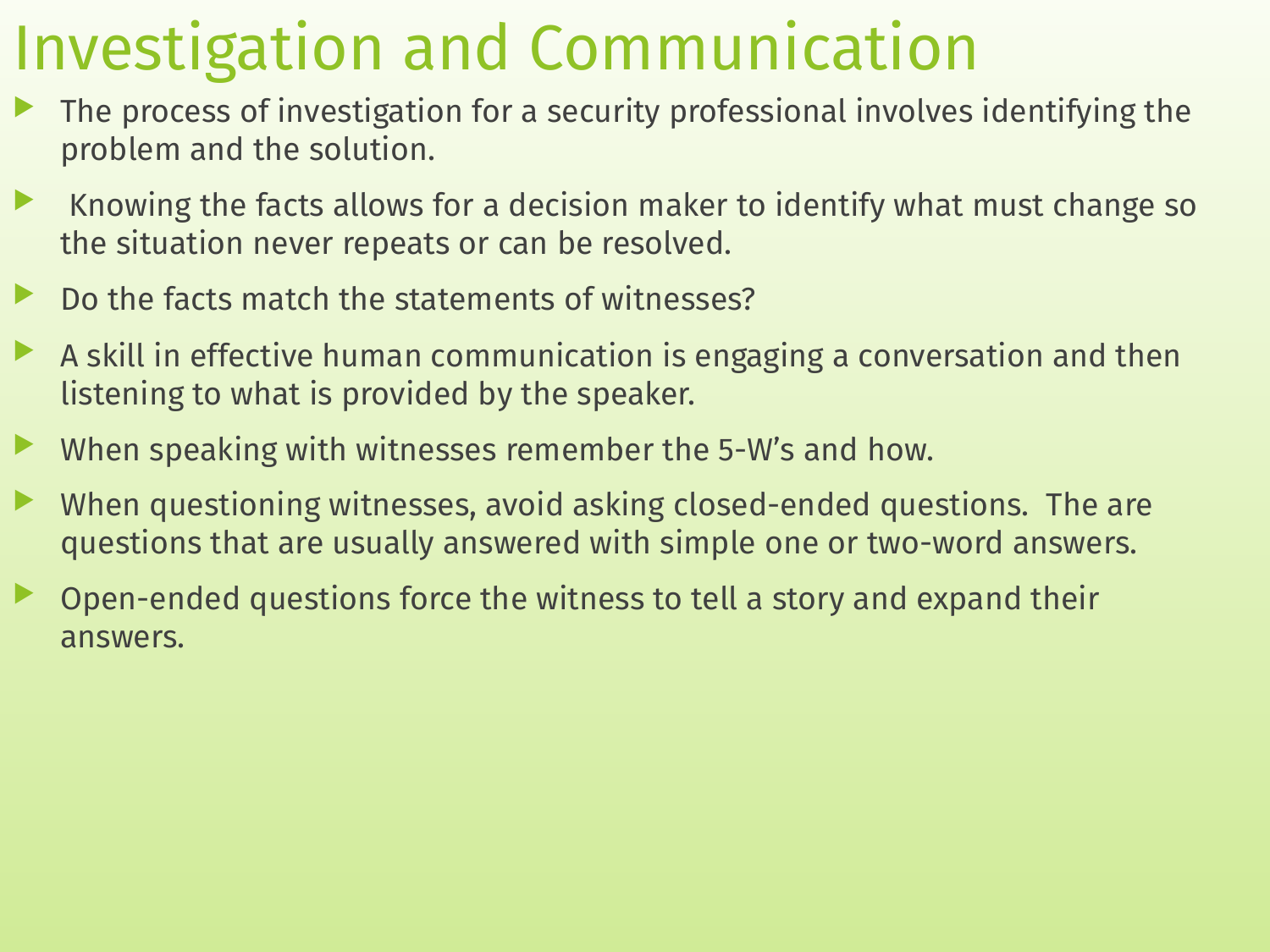

# Investigation and Communication
The process of investigation for a security professional involves identifying the problem and the solution.
 Knowing the facts allows for a decision maker to identify what must change so the situation never repeats or can be resolved.
Do the facts match the statements of witnesses?
A skill in effective human communication is engaging a conversation and then listening to what is provided by the speaker.
When speaking with witnesses remember the 5-W’s and how.
When questioning witnesses, avoid asking closed-ended questions.  The are questions that are usually answered with simple one or two-word answers.
Open-ended questions force the witness to tell a story and expand their answers.
5